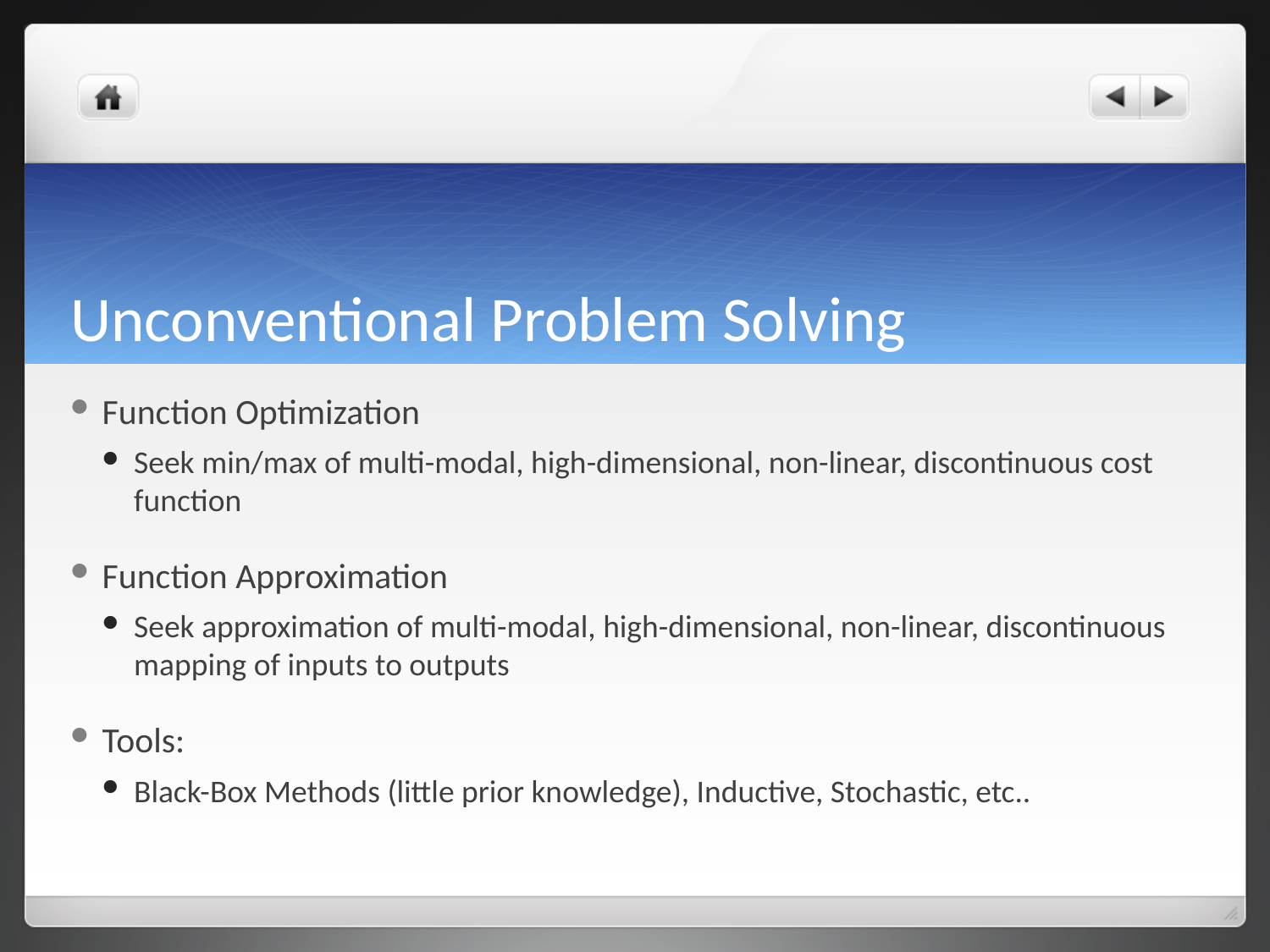

# Unconventional Problem Solving
Function Optimization
Seek min/max of multi-modal, high-dimensional, non-linear, discontinuous cost function
Function Approximation
Seek approximation of multi-modal, high-dimensional, non-linear, discontinuous mapping of inputs to outputs
Tools:
Black-Box Methods (little prior knowledge), Inductive, Stochastic, etc..